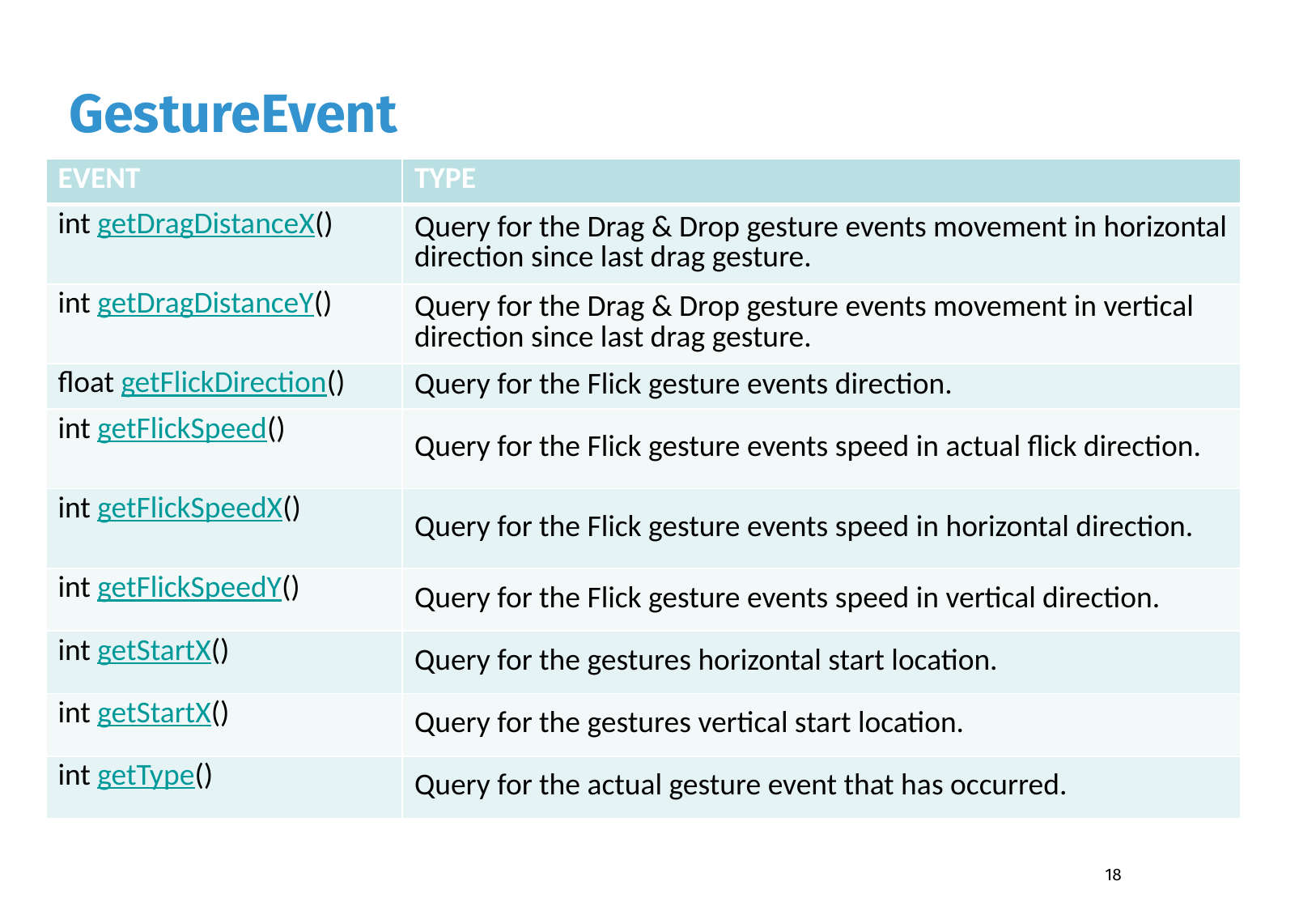

# GestureEvent
| EVENT | TYPE |
| --- | --- |
| int getDragDistanceX() | Query for the Drag & Drop gesture events movement in horizontal direction since last drag gesture. |
| int getDragDistanceY() | Query for the Drag & Drop gesture events movement in vertical direction since last drag gesture. |
| float getFlickDirection() | Query for the Flick gesture events direction. |
| int getFlickSpeed() | Query for the Flick gesture events speed in actual flick direction. |
| int getFlickSpeedX() | Query for the Flick gesture events speed in horizontal direction. |
| int getFlickSpeedY() | Query for the Flick gesture events speed in vertical direction. |
| int getStartX() | Query for the gestures horizontal start location. |
| int getStartX() | Query for the gestures vertical start location. |
| int getType() | Query for the actual gesture event that has occurred. |
18